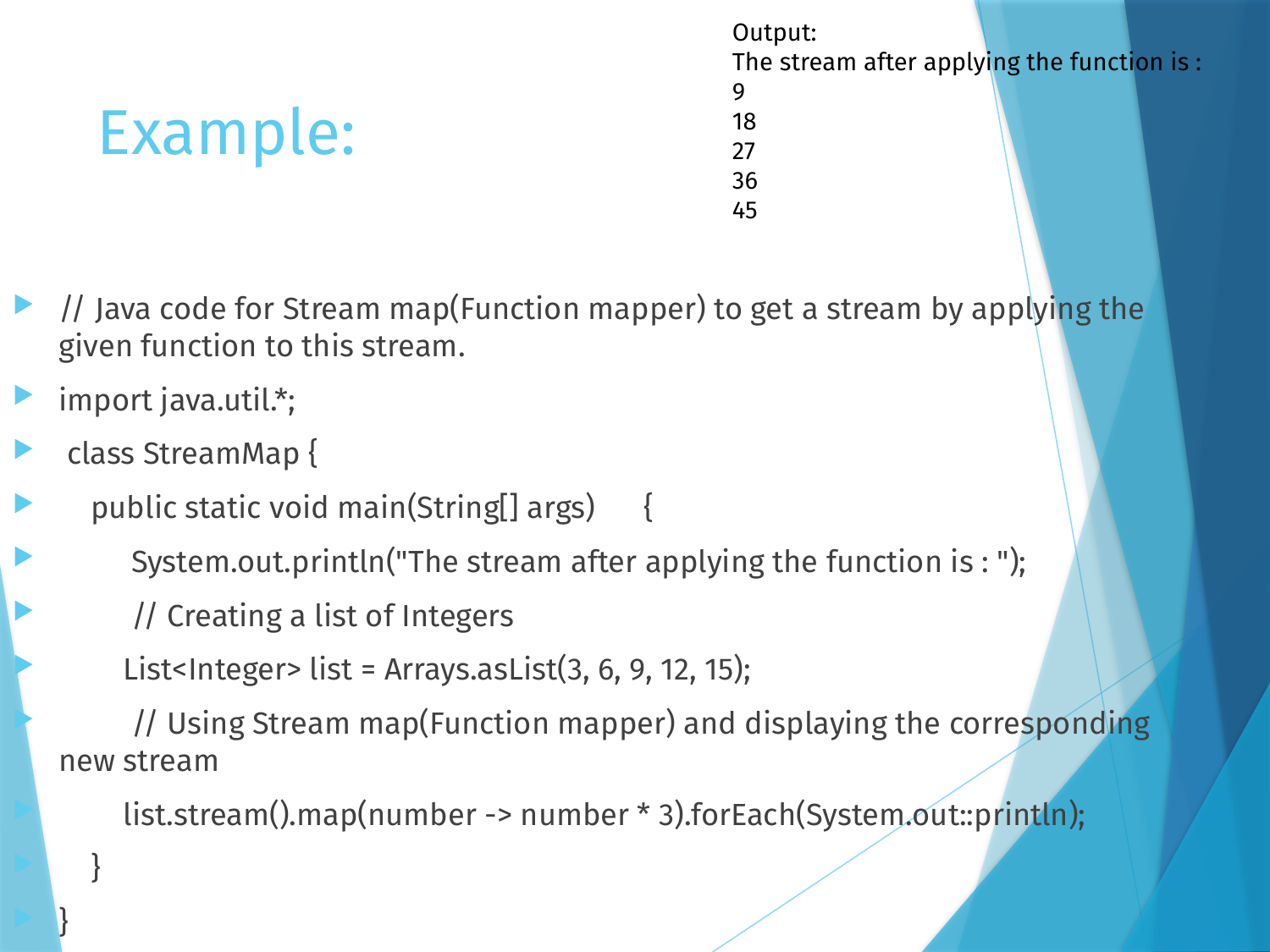

Output:
The stream after applying the function is :
9
18
27
36
45
# Example:
// Java code for Stream map(Function mapper) to get a stream by applying the given function to this stream.
import java.util.*;
 class StreamMap {
    public static void main(String[] args)      {
         System.out.println("The stream after applying the function is : ");
         // Creating a list of Integers
        List<Integer> list = Arrays.asList(3, 6, 9, 12, 15);
         // Using Stream map(Function mapper) and displaying the corresponding new stream
        list.stream().map(number -> number * 3).forEach(System.out::println);
    }
}